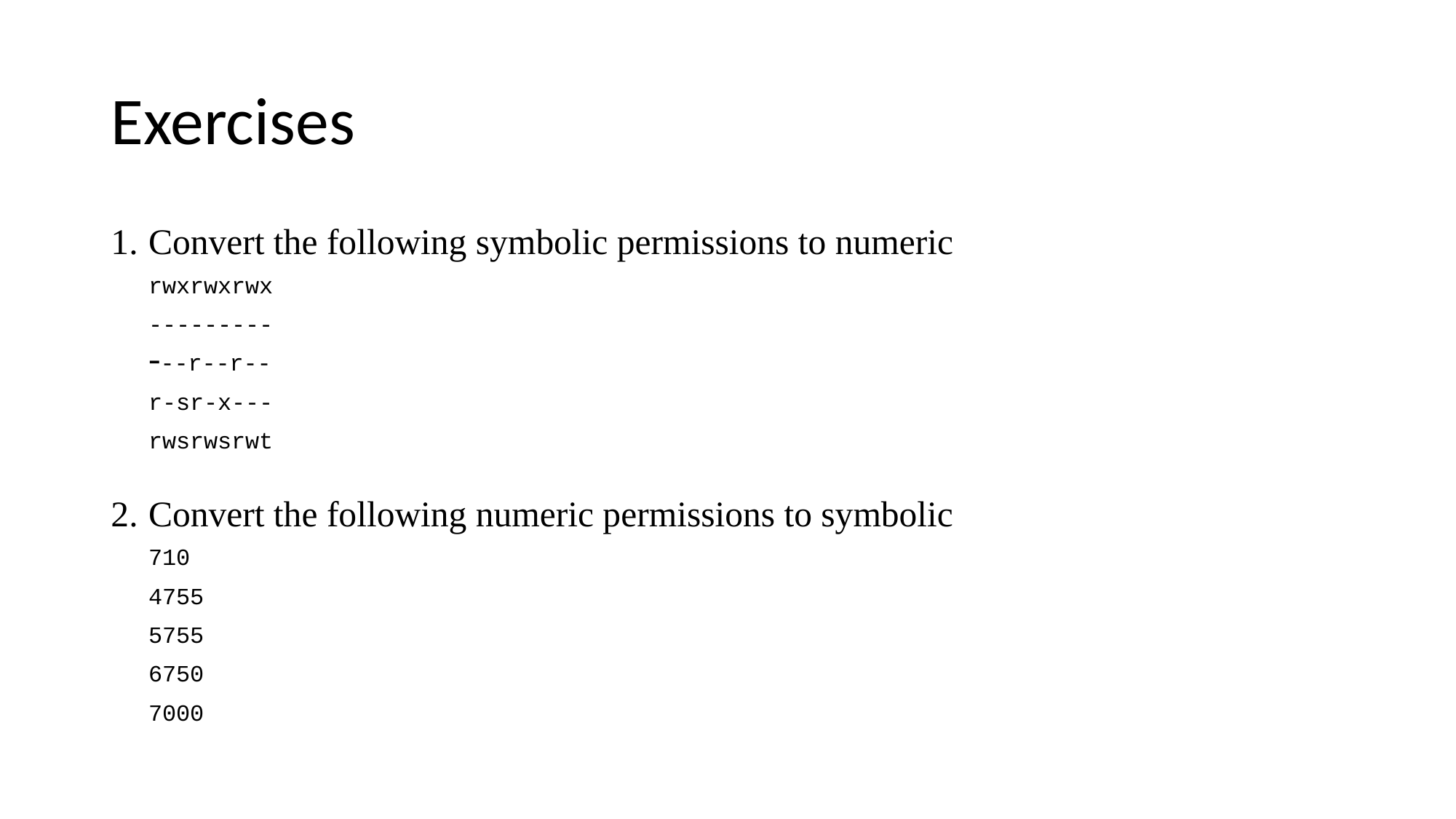

# Exercises
Convert the following symbolic permissions to numeric
rwxrwxrwx
---------
---r--r--
r-sr-x---
rwsrwsrwt

Convert the following numeric permissions to symbolic
710
4755
5755
6750
7000